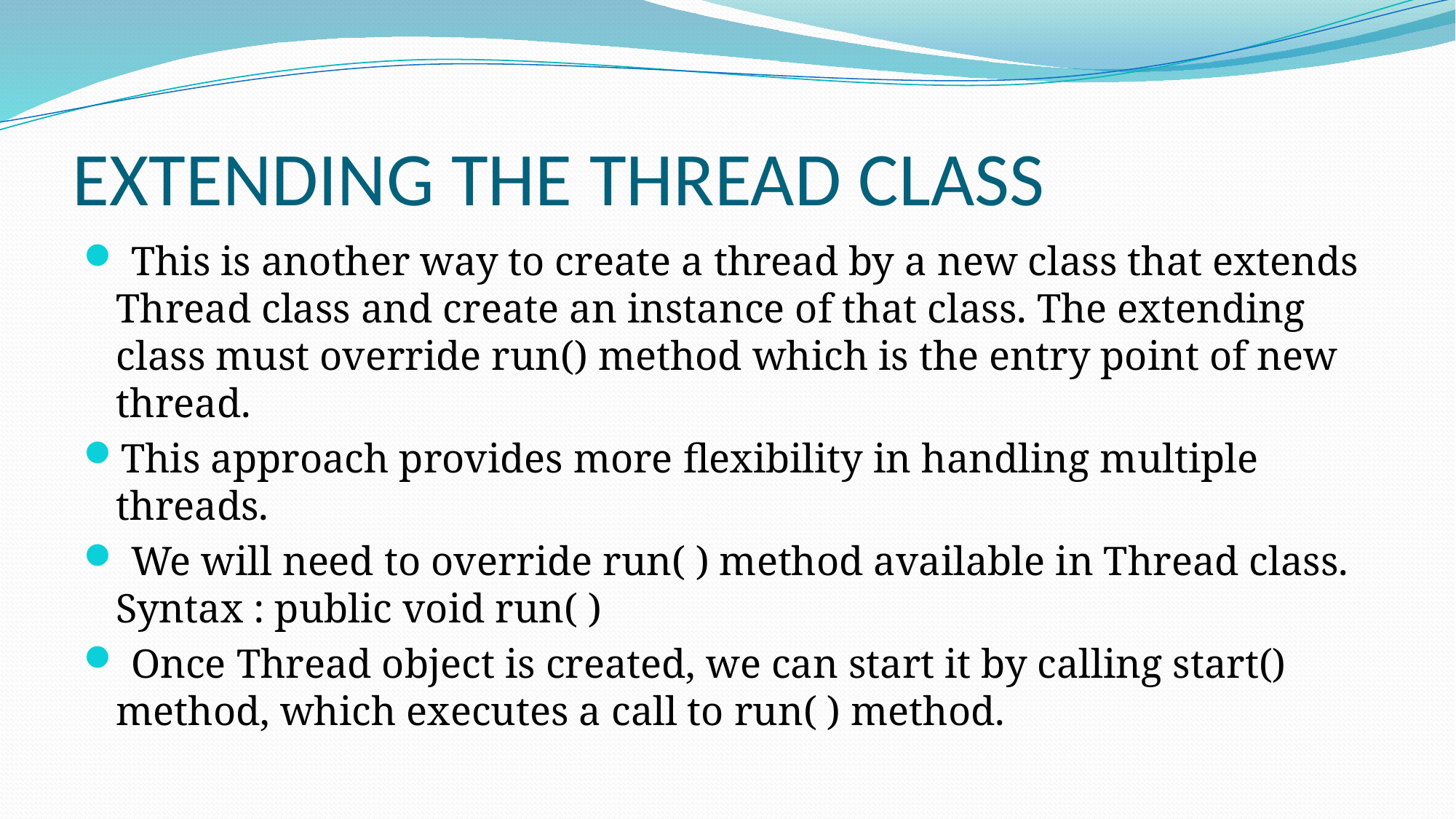

# EXTENDING THE THREAD CLASS
 This is another way to create a thread by a new class that extends Thread class and create an instance of that class. The extending class must override run() method which is the entry point of new thread.
This approach provides more flexibility in handling multiple threads.
 We will need to override run( ) method available in Thread class. Syntax : public void run( )
 Once Thread object is created, we can start it by calling start() method, which executes a call to run( ) method.